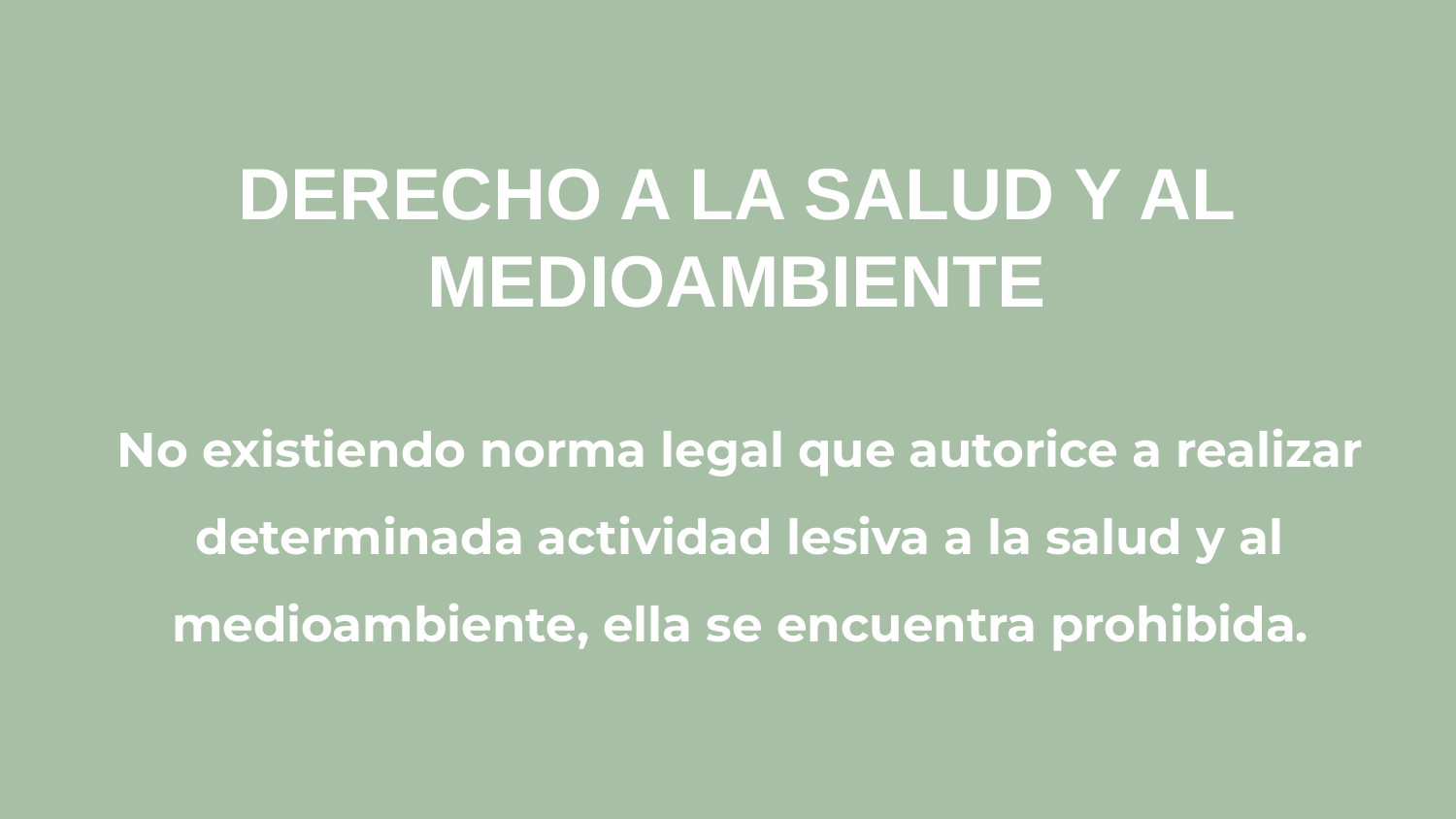

DERECHO A LA SALUD Y AL MEDIOAMBIENTE
No existiendo norma legal que autorice a realizar determinada actividad lesiva a la salud y al medioambiente, ella se encuentra prohibida.